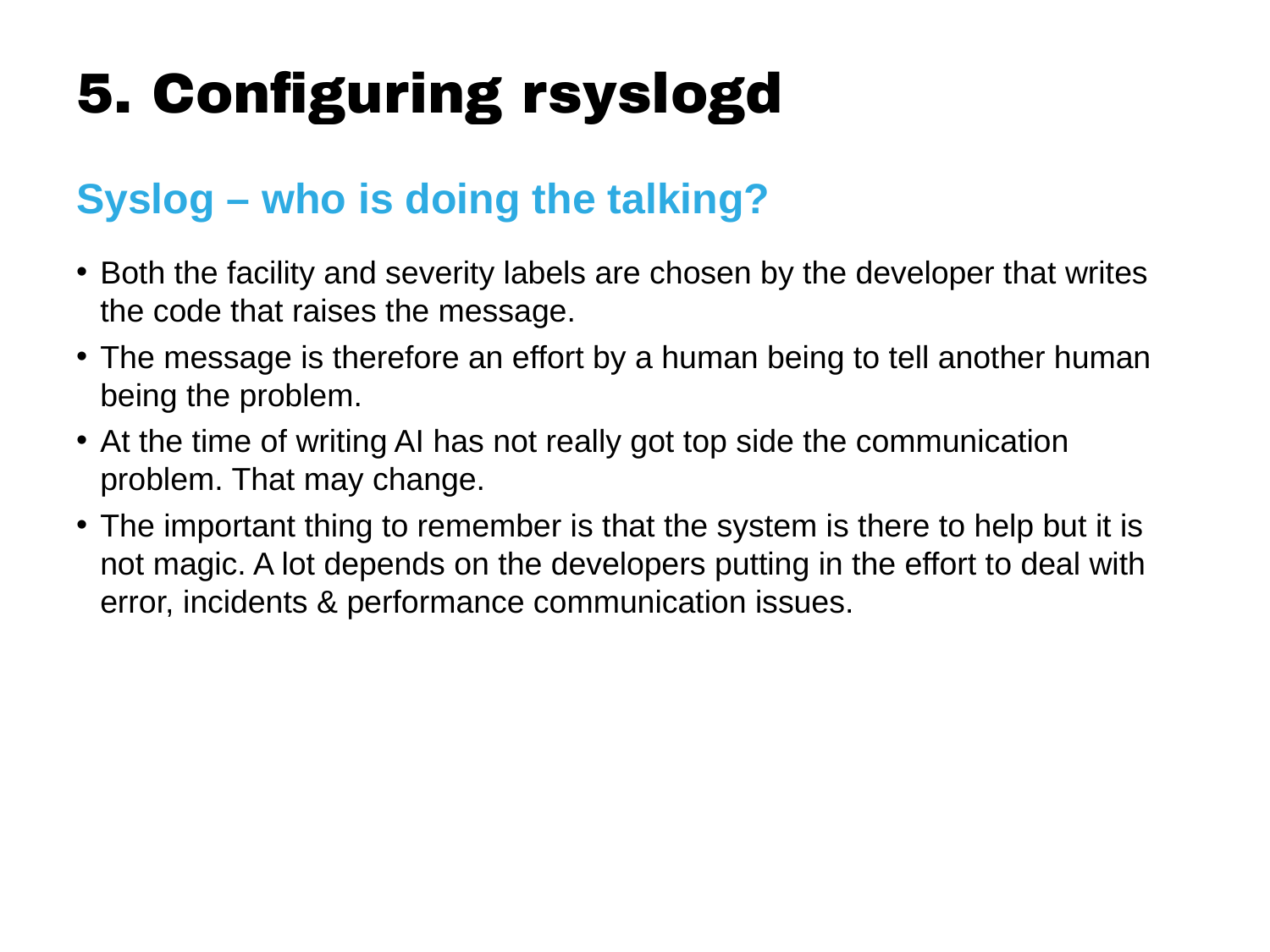

# 5. Configuring rsyslogd
Syslog – who is doing the talking?
Both the facility and severity labels are chosen by the developer that writes the code that raises the message.
The message is therefore an effort by a human being to tell another human being the problem.
At the time of writing AI has not really got top side the communication problem. That may change.
The important thing to remember is that the system is there to help but it is not magic. A lot depends on the developers putting in the effort to deal with error, incidents & performance communication issues.